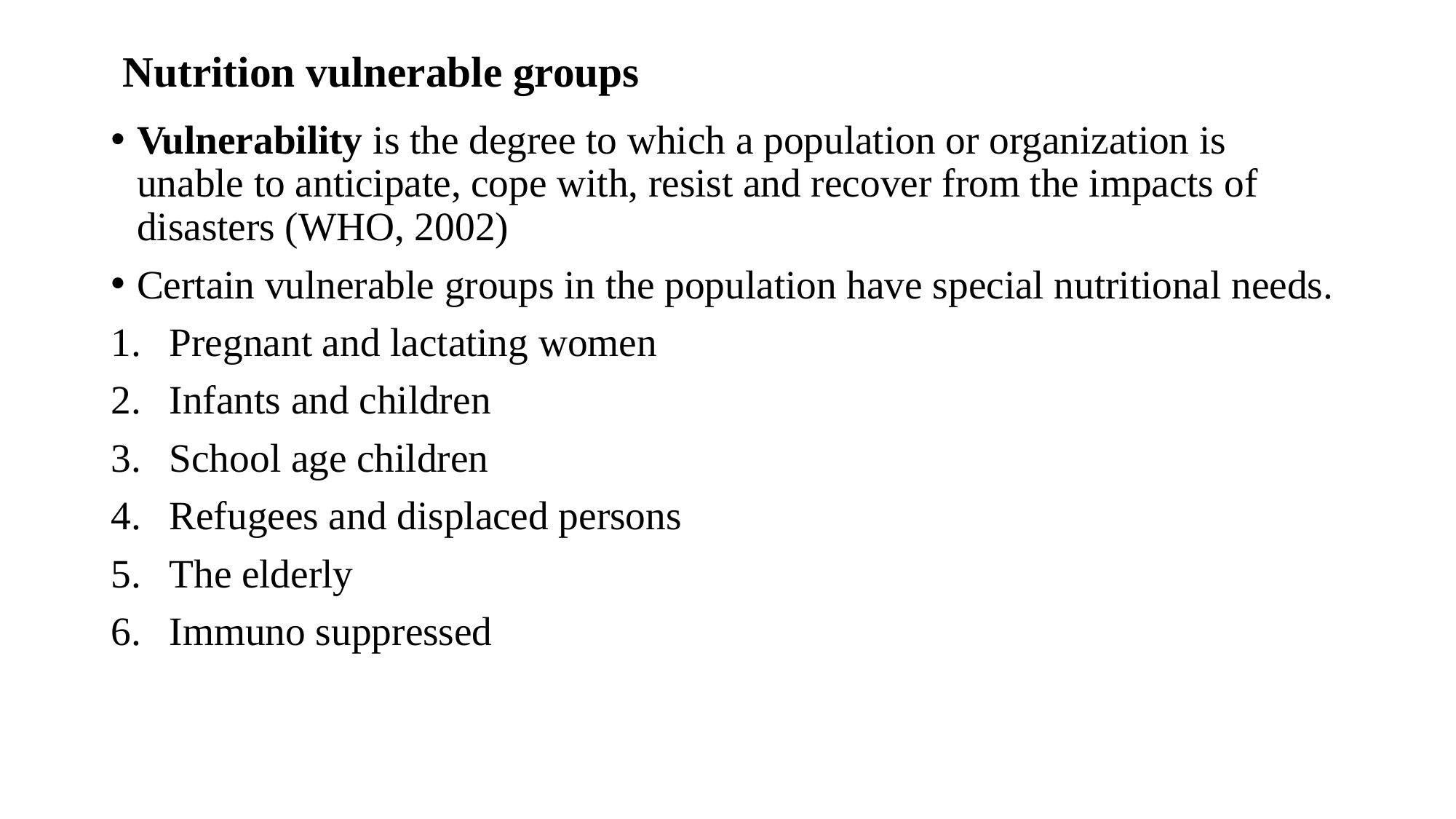

# Nutrition vulnerable groups
Vulnerability is the degree to which a population or organization is unable to anticipate, cope with, resist and recover from the impacts of disasters (WHO, 2002)
Certain vulnerable groups in the population have special nutritional needs.
Pregnant and lactating women
Infants and children
School age children
Refugees and displaced persons
The elderly
Immuno suppressed